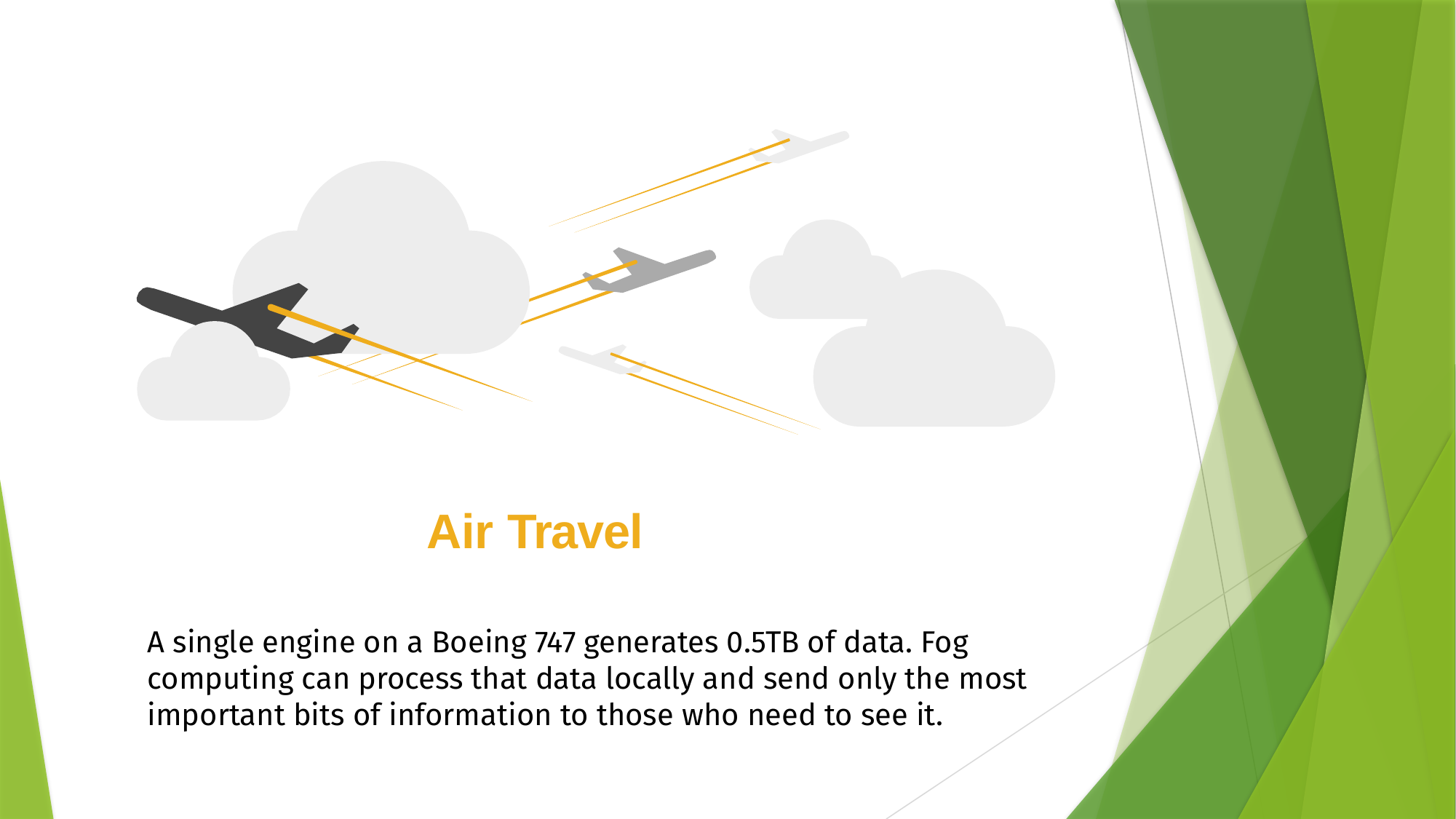

Air Travel
A single engine on a Boeing 747 generates 0.5TB of data. Fog computing can process that data locally and send only the most important bits of information to those who need to see it.